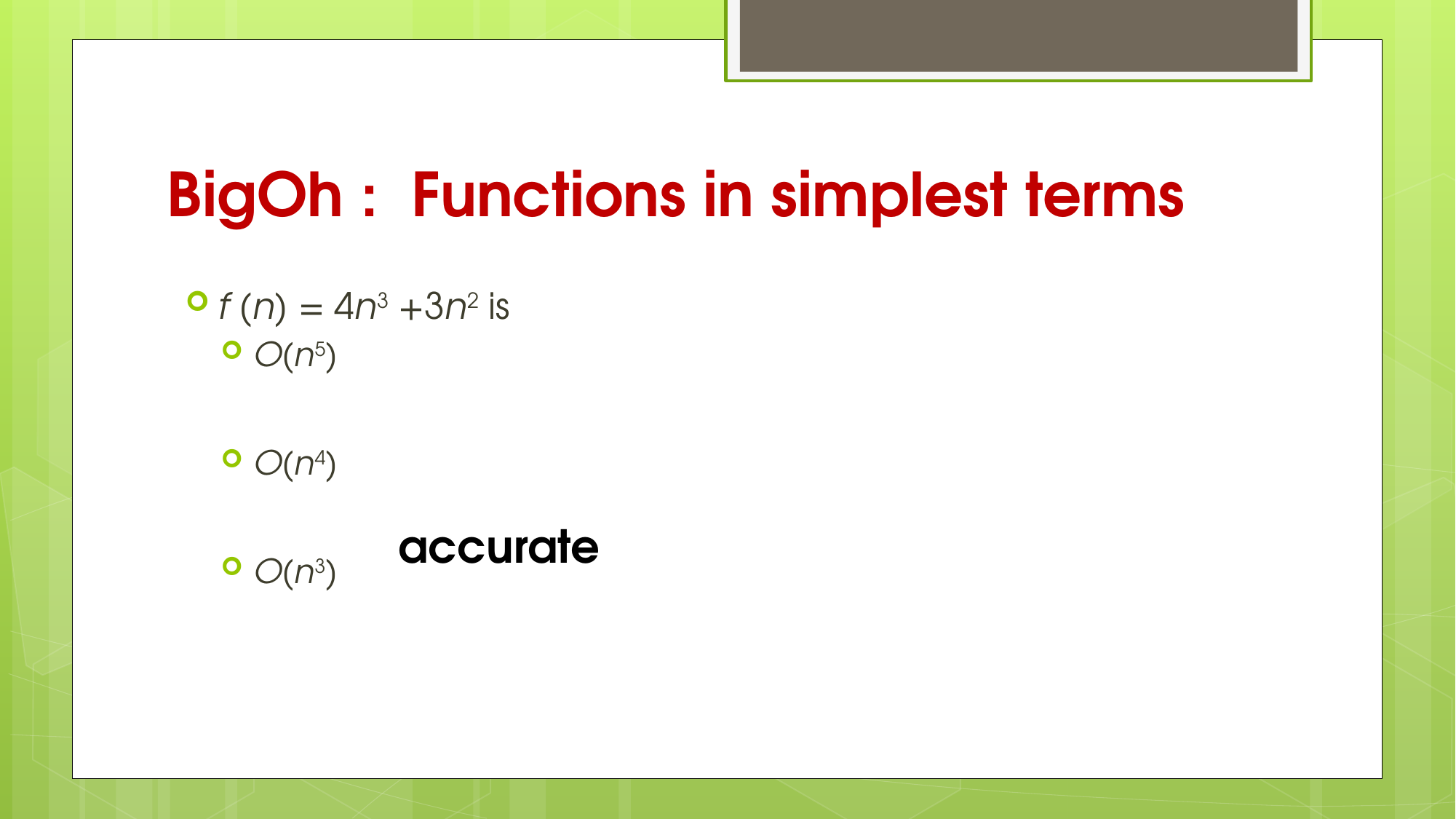

# BigOh :  Functions in simplest terms
f (n) = 4n3 +3n2 is
O(n5)

O(n4)

O(n3)
accurate